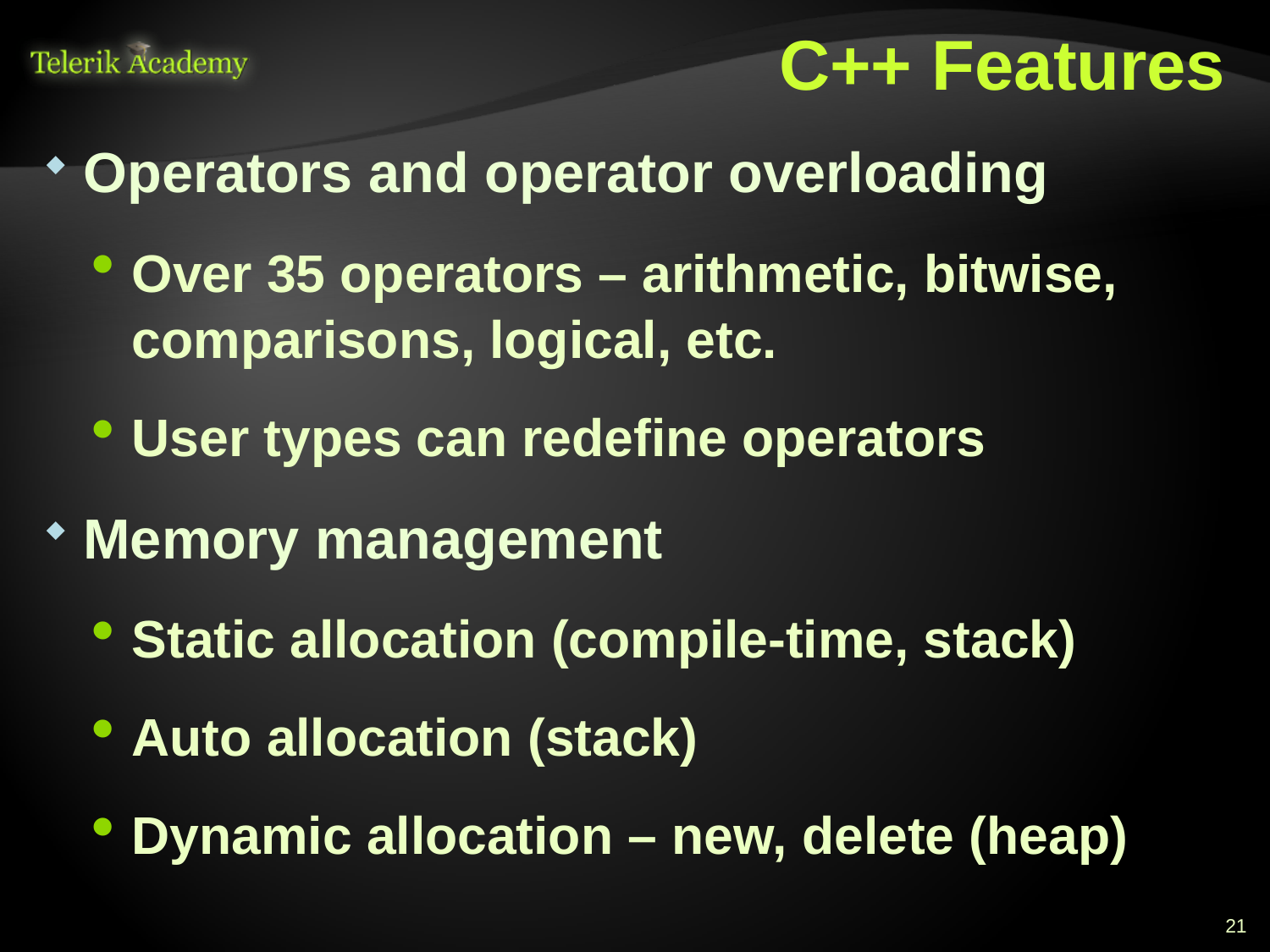

# C++ Features
Operators and operator overloading
Over 35 operators – arithmetic, bitwise, comparisons, logical, etc.
User types can redefine operators
Memory management
Static allocation (compile-time, stack)
Auto allocation (stack)
Dynamic allocation – new, delete (heap)

21